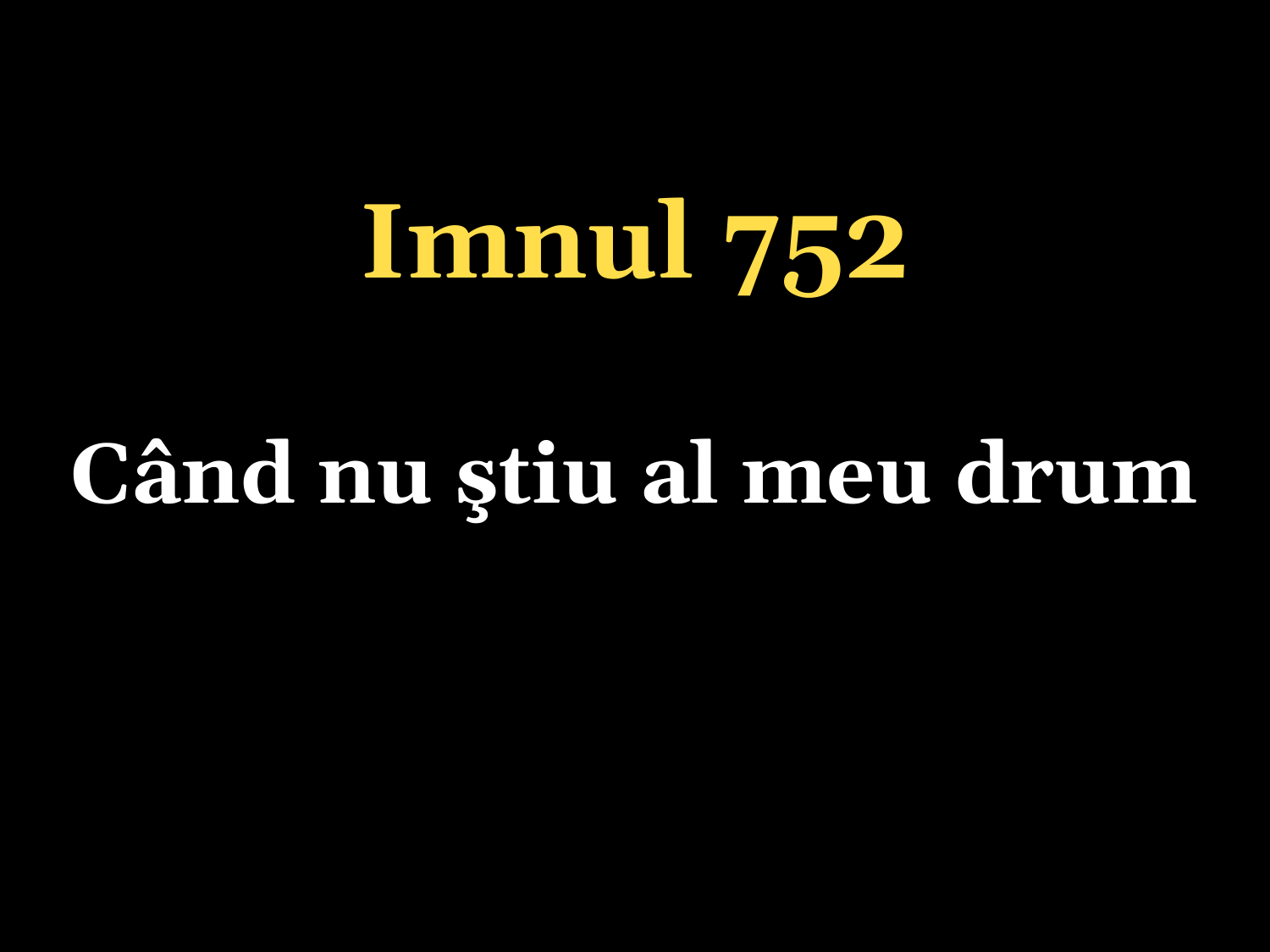

Imnul 752
Când nu ştiu al meu drum